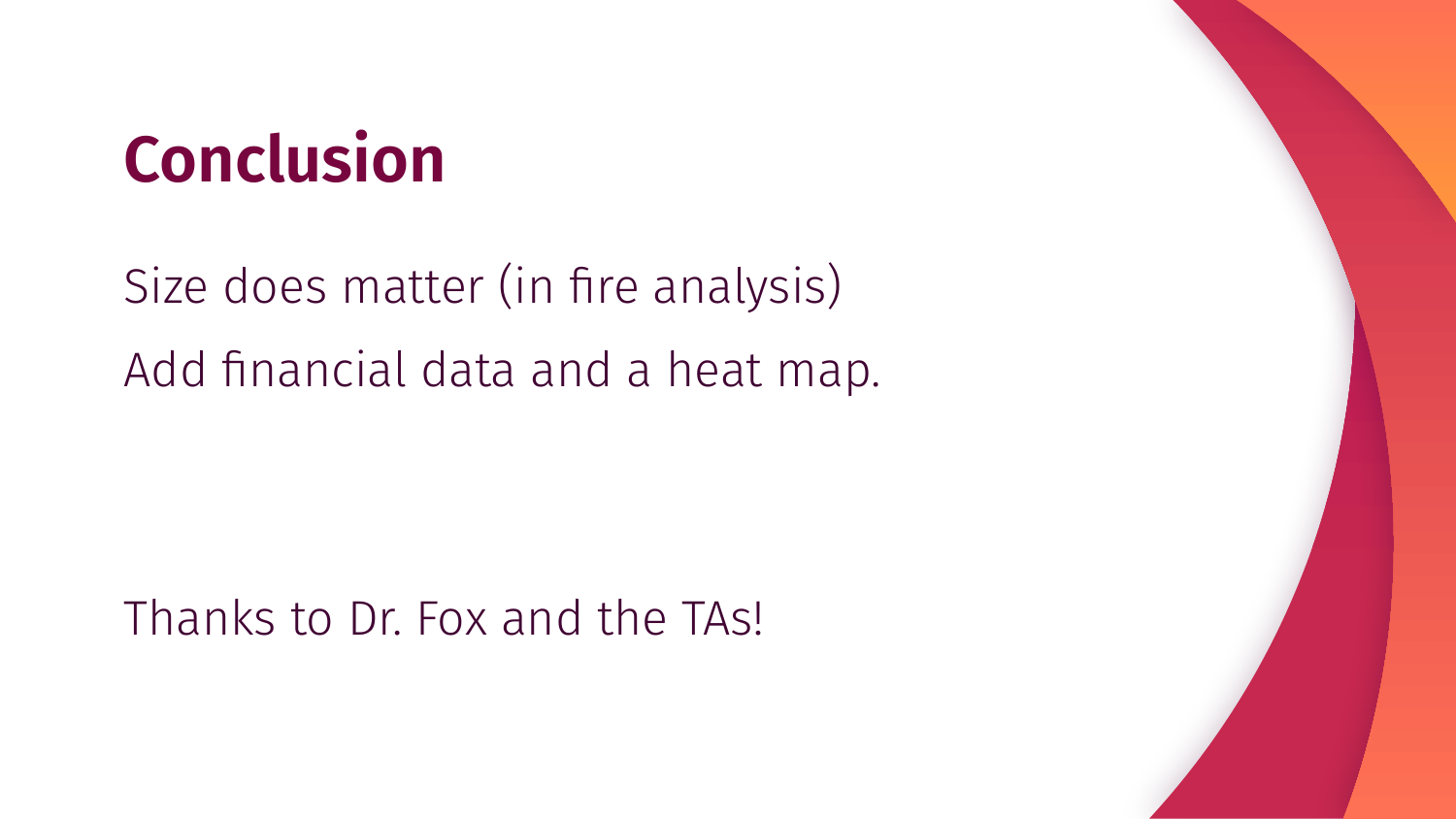

# Conclusion
Size does matter (in fire analysis)
Add financial data and a heat map.

Thanks to Dr. Fox and the TAs!